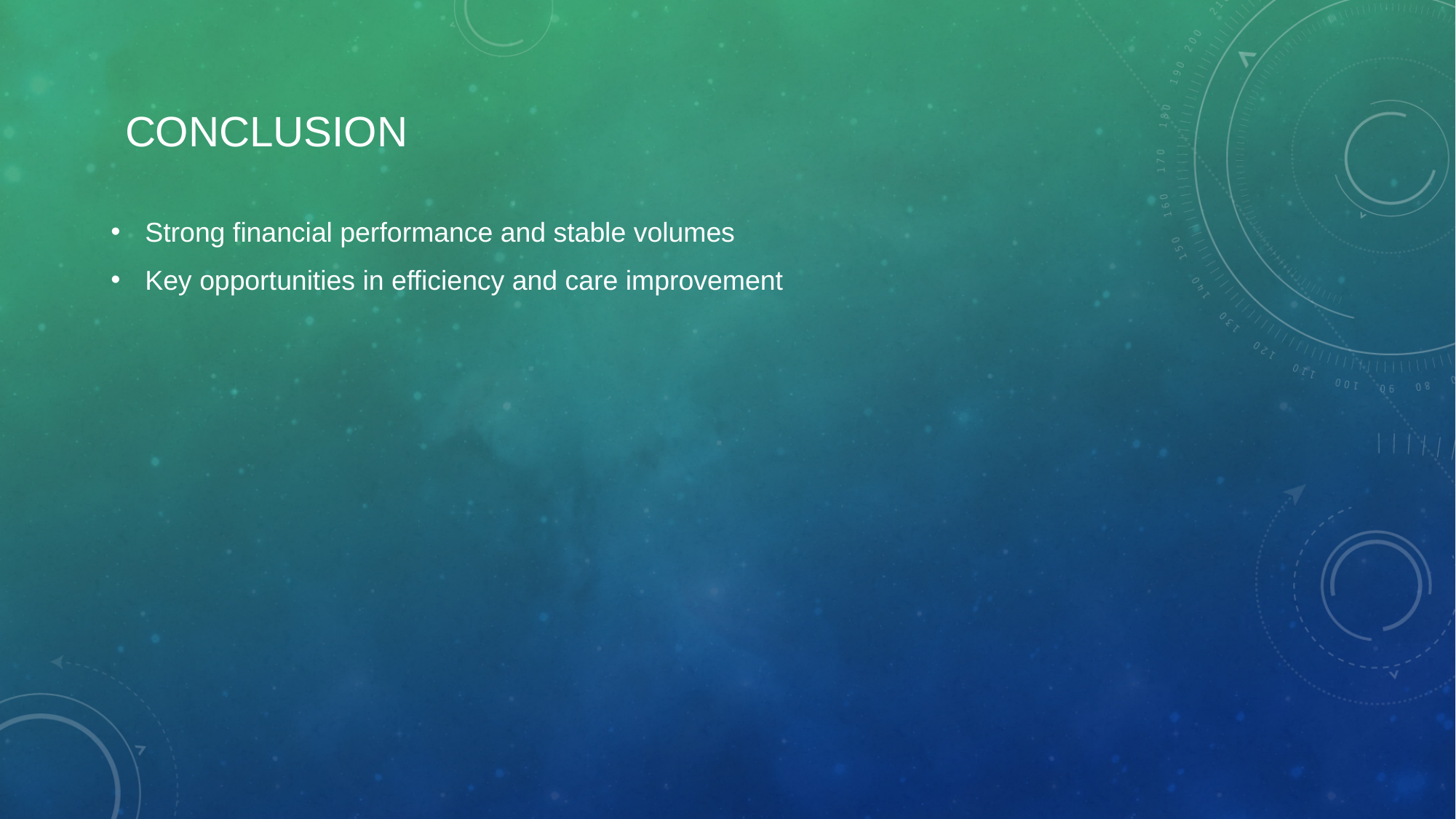

# Conclusion
Strong financial performance and stable volumes
Key opportunities in efficiency and care improvement